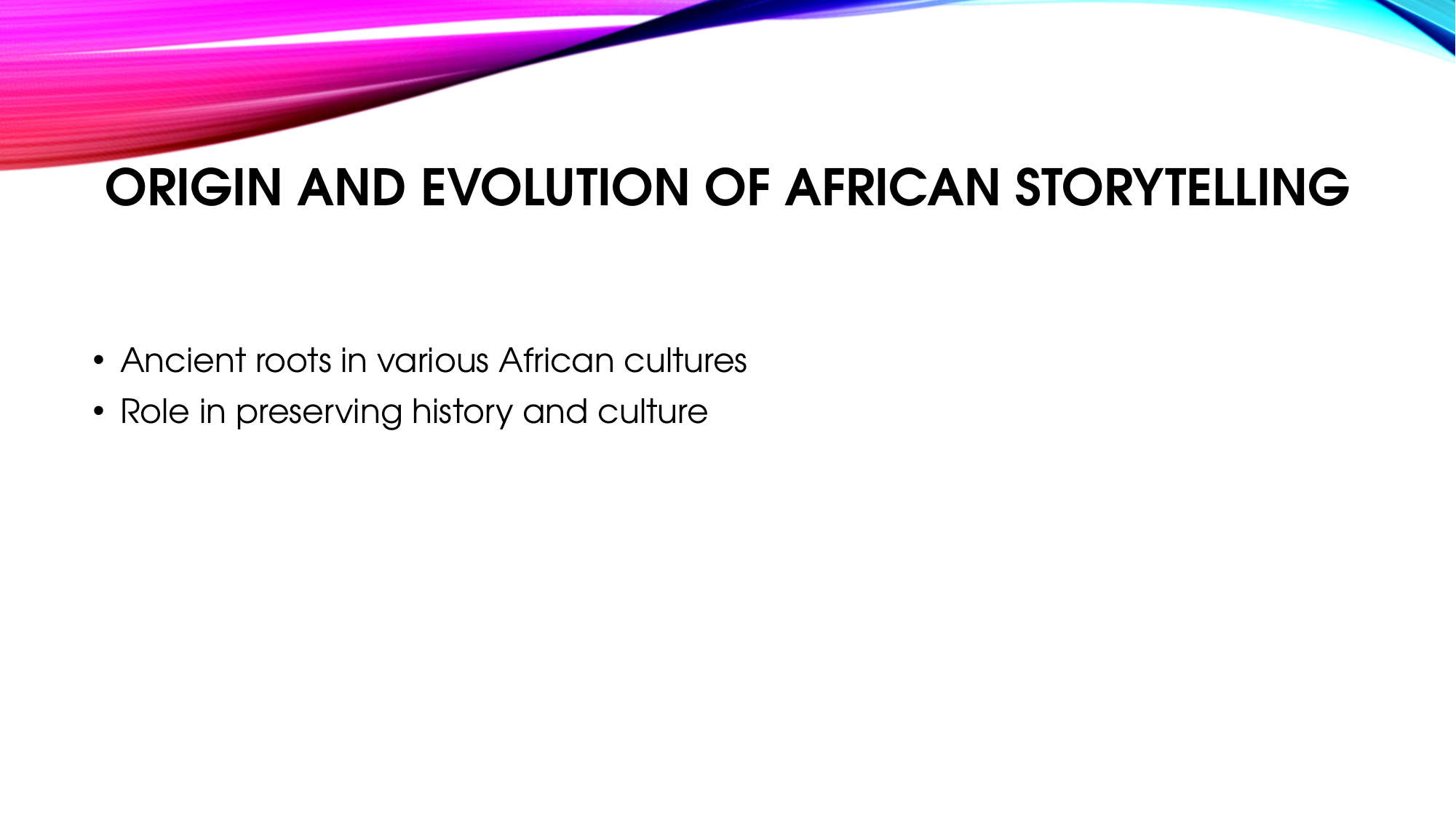

# Origin and Evolution of African Storytelling
Ancient roots in various African cultures
Role in preserving history and culture